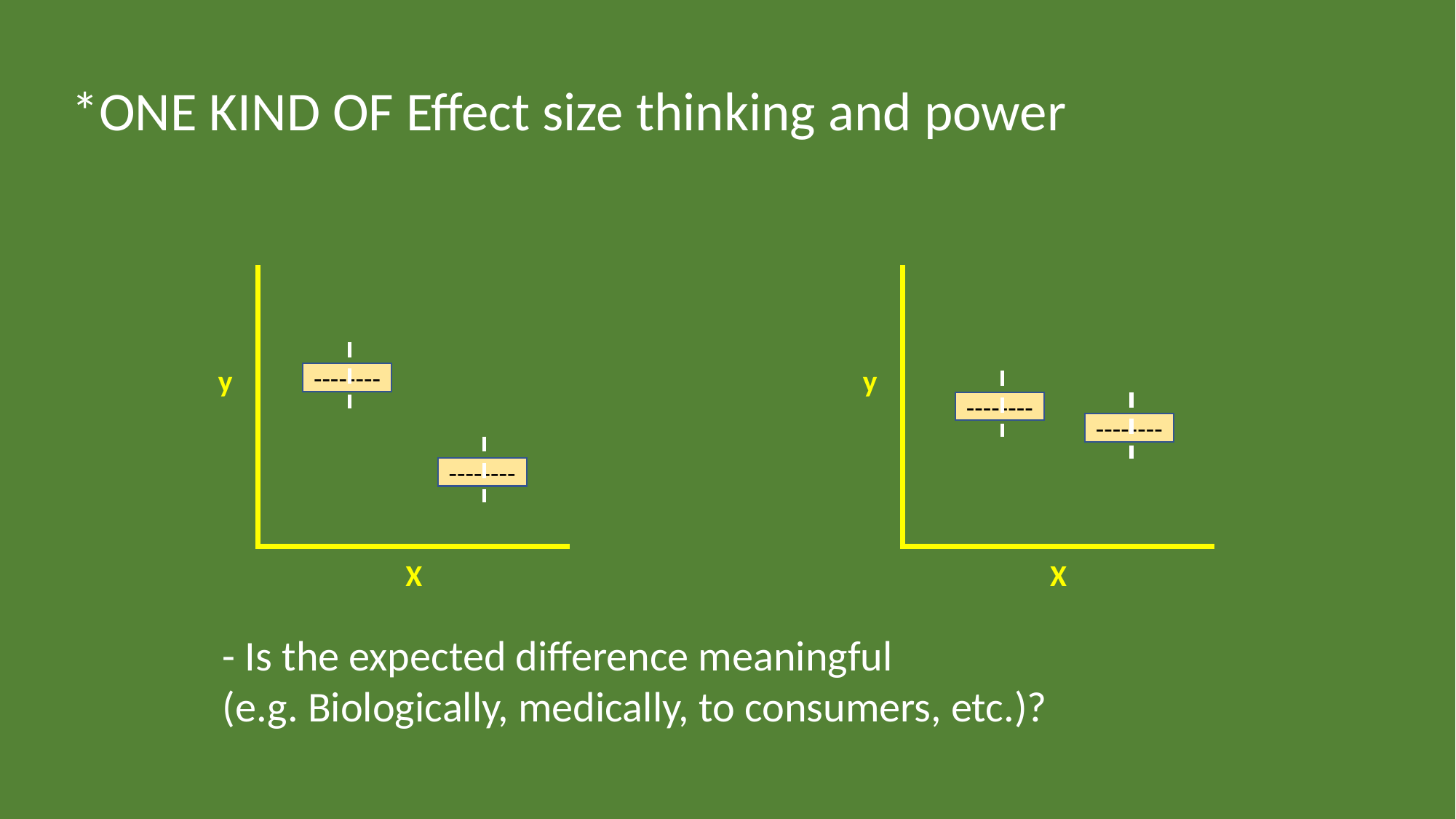

*ONE KIND OF Effect size thinking and power
y
y
--------
--------
--------
--------
X
X
- Is the expected difference meaningful
(e.g. Biologically, medically, to consumers, etc.)?